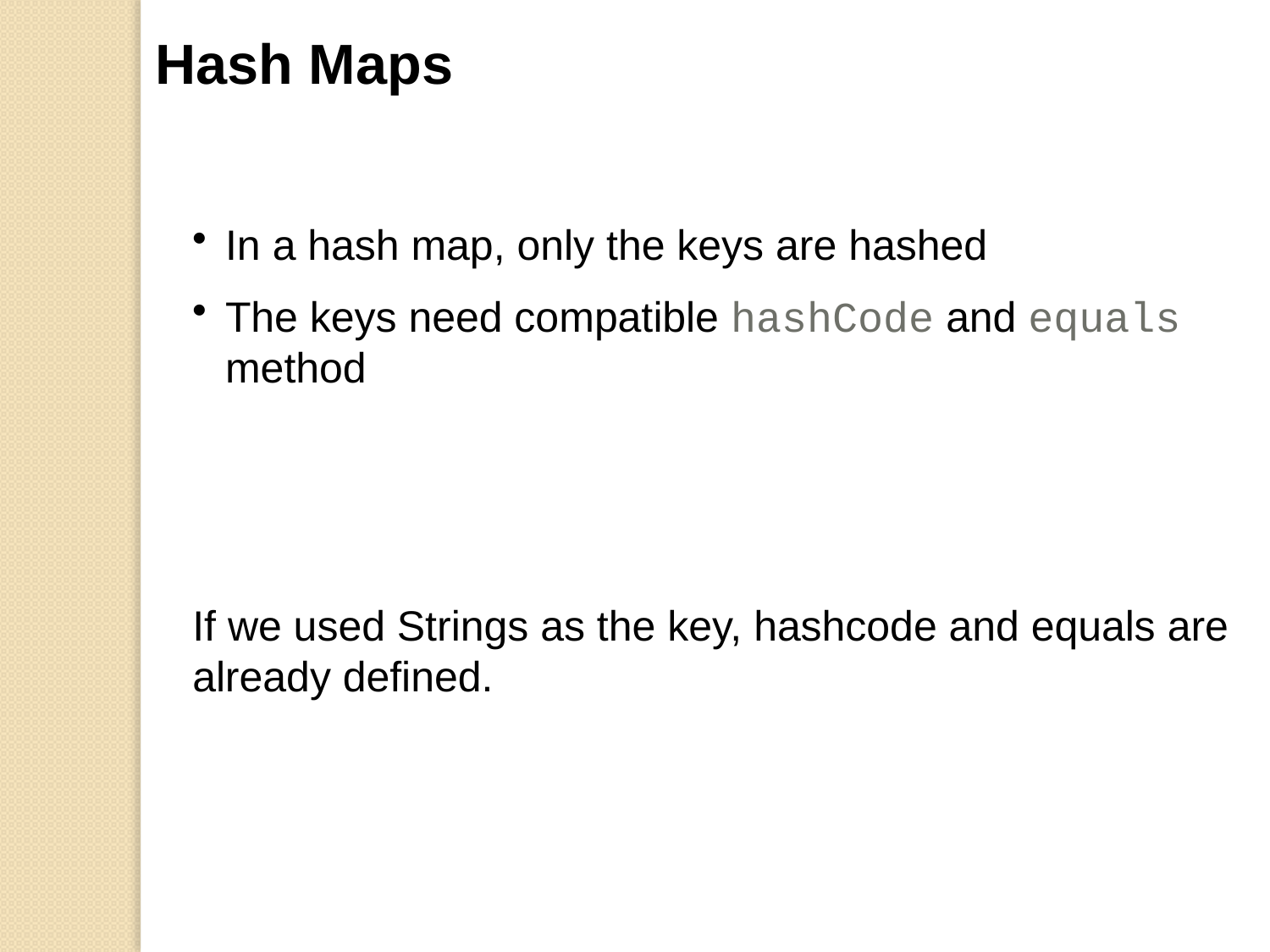

Hash Maps
In a hash map, only the keys are hashed
The keys need compatible hashCode and equals method
If we used Strings as the key, hashcode and equals are already defined.